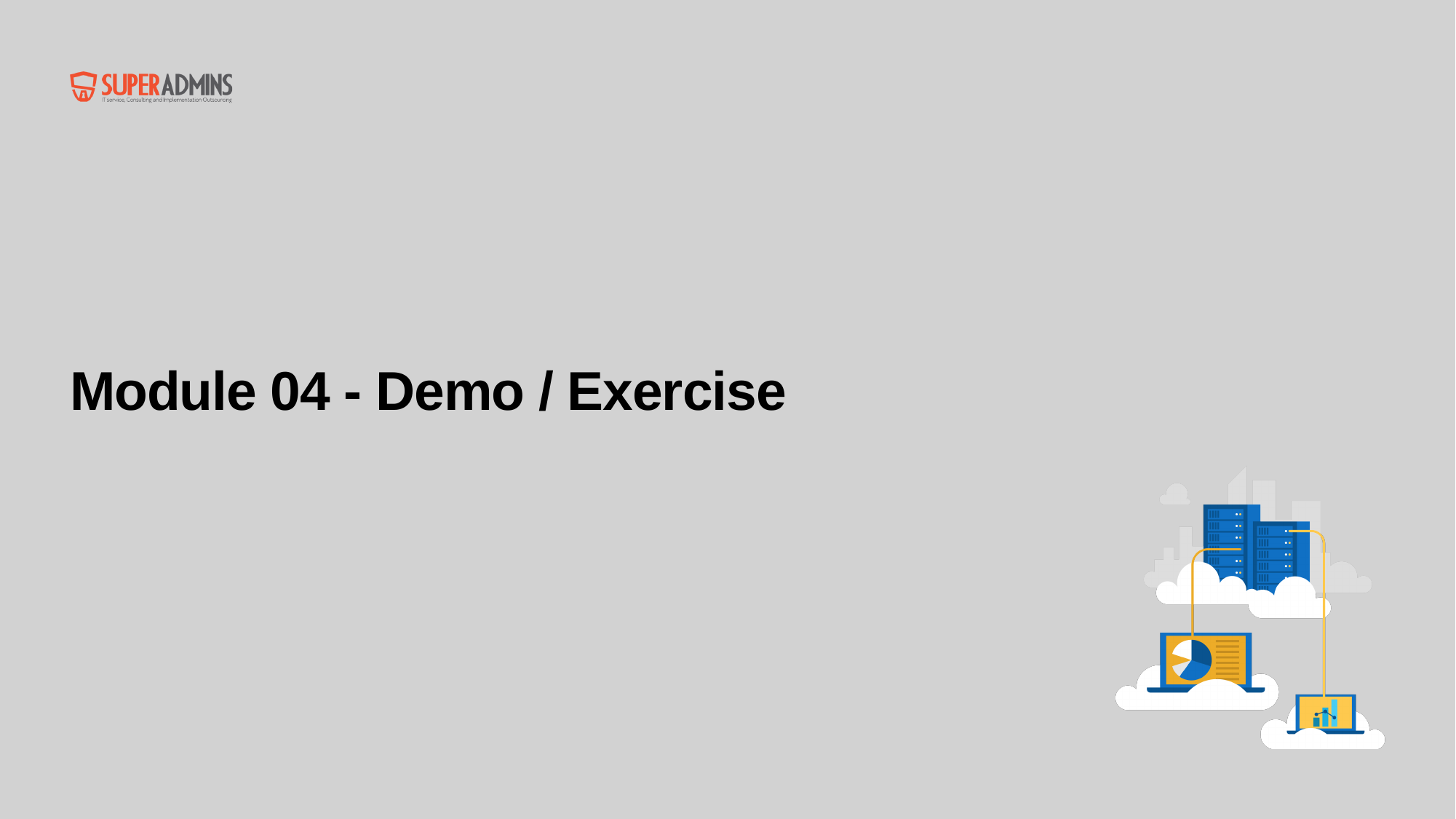

# Module 04 - Demo / Exercise